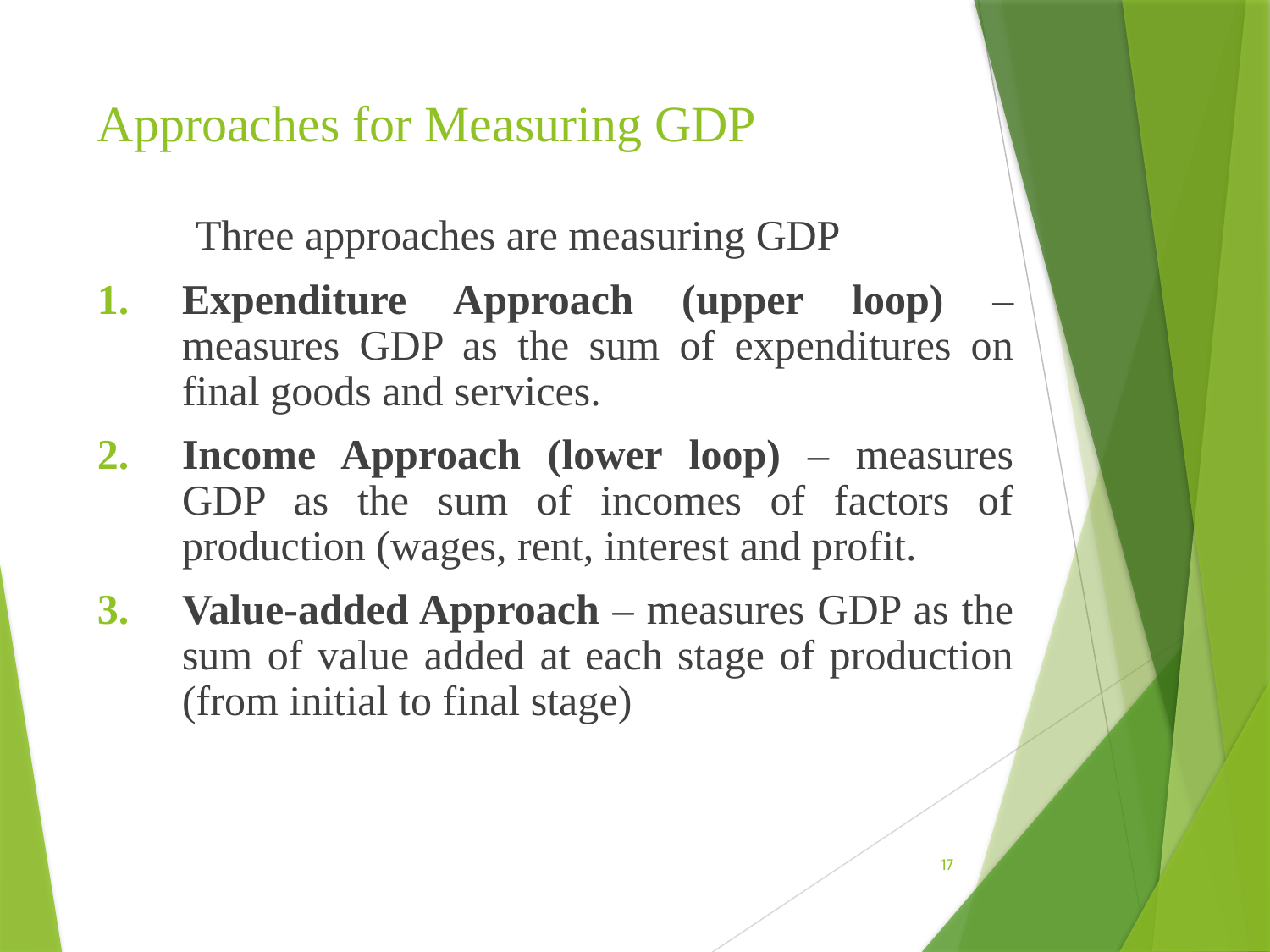

# Approaches for Measuring GDP
        Three approaches are measuring GDP
Expenditure Approach (upper loop) – measures GDP as the sum of expenditures on final goods and services.
Income Approach (lower loop) – measures GDP as the sum of incomes of factors of production (wages, rent, interest and profit.
Value-added Approach – measures GDP as the sum of value added at each stage of production (from initial to final stage)
17